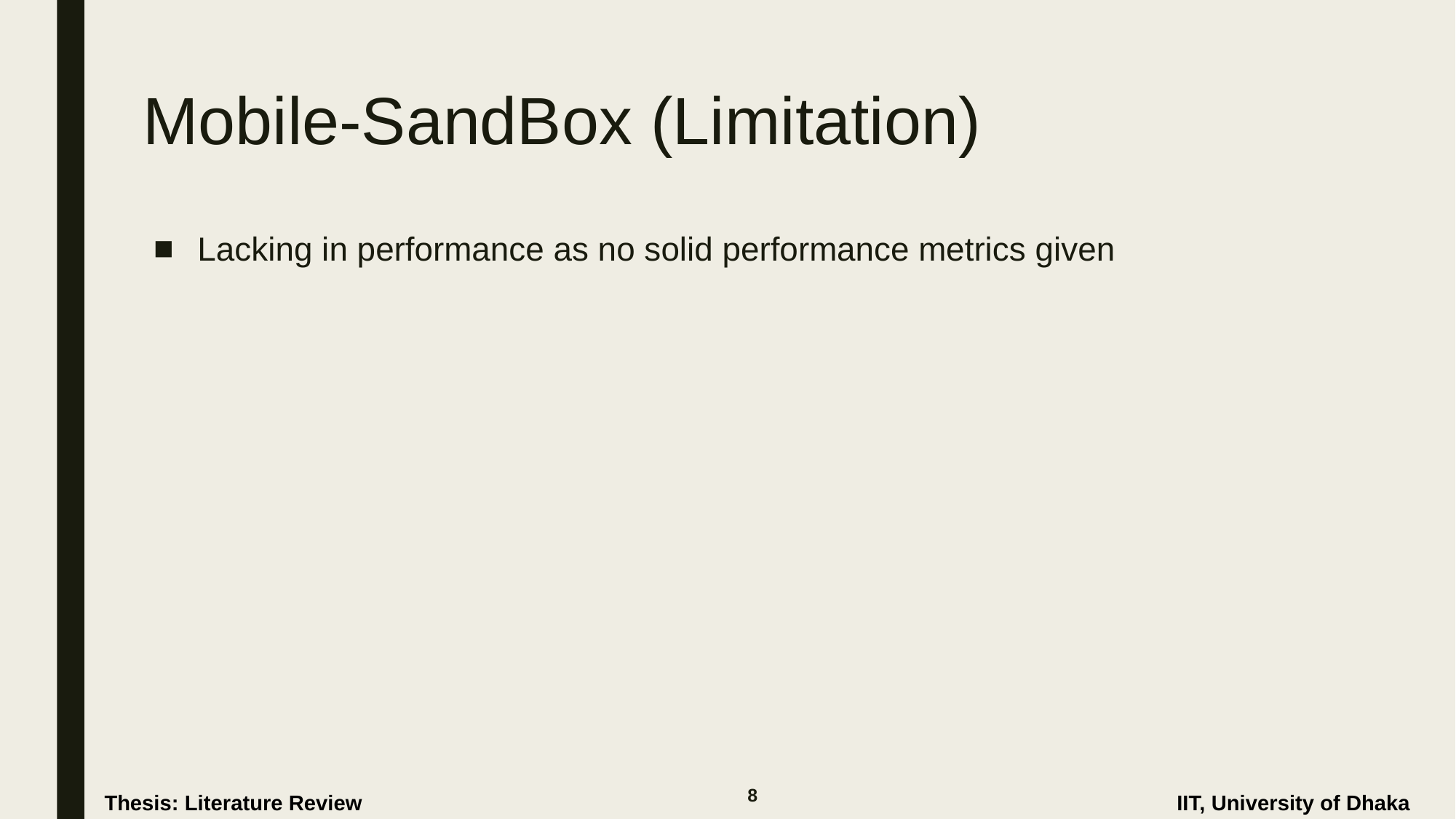

# Mobile-SandBox (Limitation)

Lacking in performance as no solid performance metrics given

8